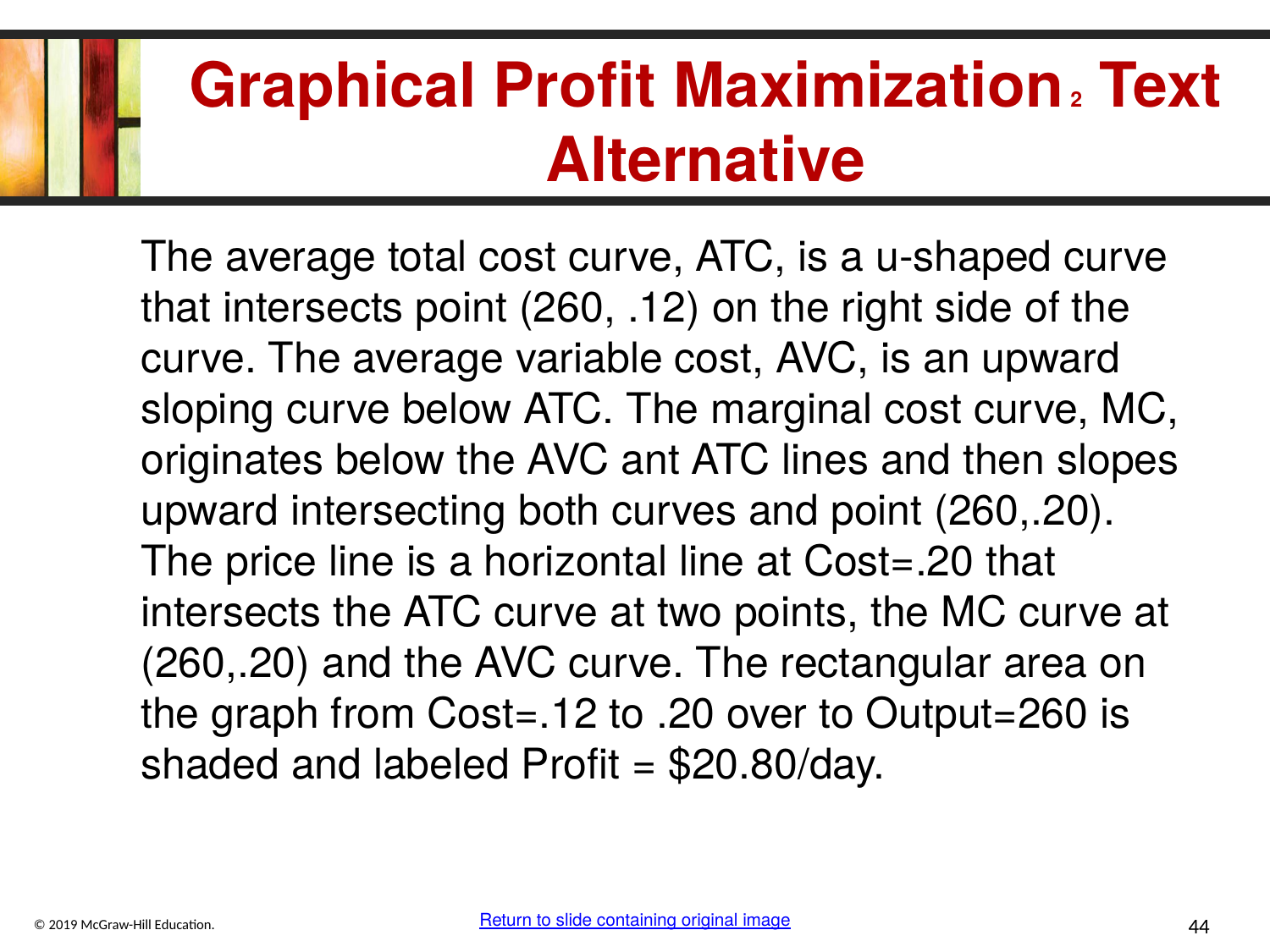

# Graphical Profit Maximization 2 Text Alternative
The average total cost curve, ATC, is a u-shaped curve that intersects point (260, .12) on the right side of the curve. The average variable cost, AVC, is an upward sloping curve below ATC. The marginal cost curve, MC, originates below the AVC ant ATC lines and then slopes upward intersecting both curves and point (260,.20). The price line is a horizontal line at Cost=.20 that intersects the ATC curve at two points, the MC curve at (260,.20) and the AVC curve. The rectangular area on the graph from Cost=.12 to .20 over to Output=260 is shaded and labeled Profit = $20.80/day.
Return to slide containing original image